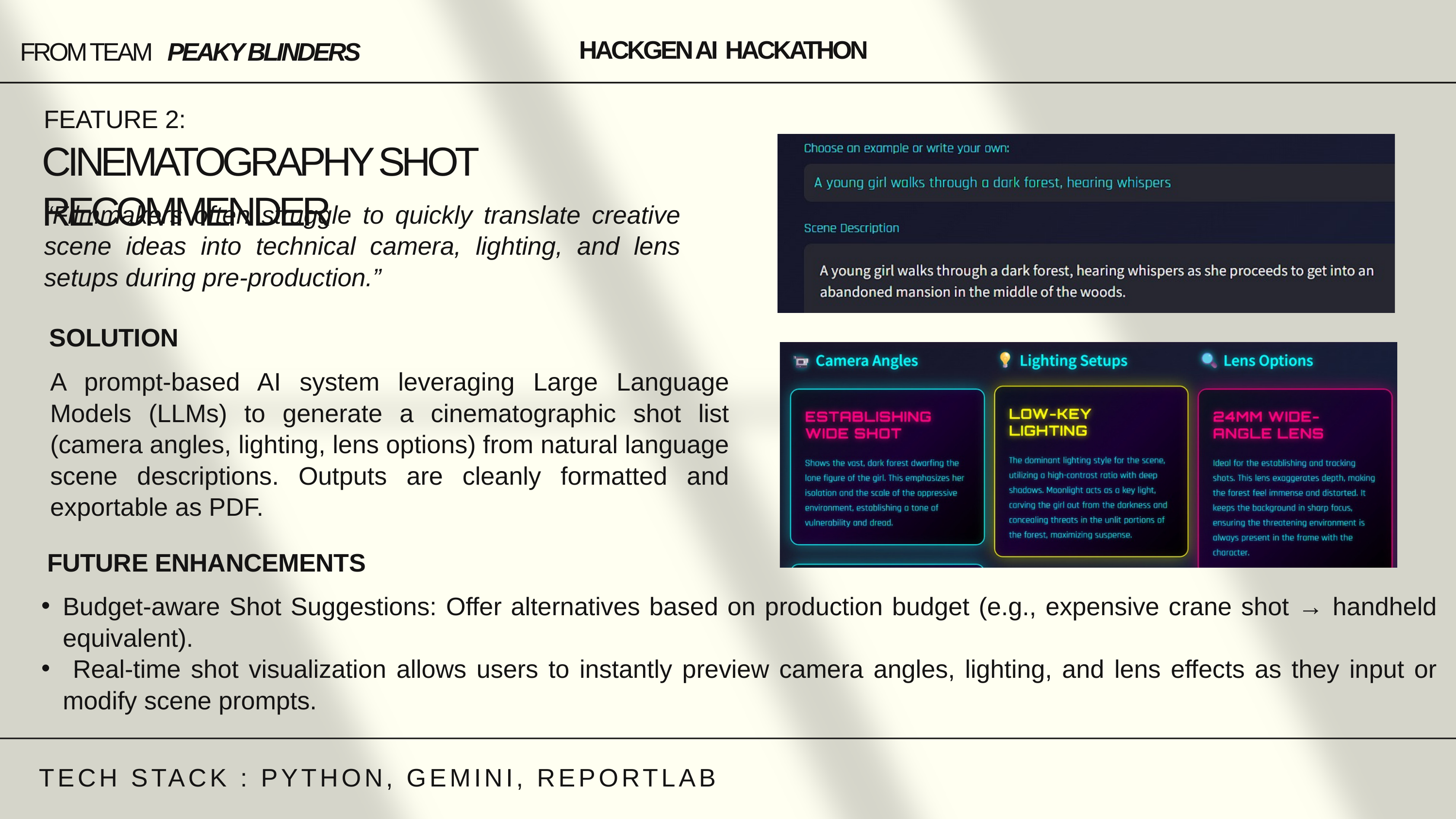

HACKGEN AI  HACKATHON
FROM TEAM   PEAKY BLINDERS

FEATURE 2:
CINEMATOGRAPHY SHOT RECOMMENDER

“Filmmakers often struggle to quickly translate creative scene ideas into technical camera, lighting, and lens setups during pre-production.”
SOLUTION

A prompt-based AI system leveraging Large Language Models (LLMs) to generate a cinematographic shot list (camera angles, lighting, lens options) from natural language scene descriptions. Outputs are cleanly formatted and exportable as PDF.

FUTURE ENHANCEMENTS
Budget-aware Shot Suggestions: Offer alternatives based on production budget (e.g., expensive crane shot → handheld equivalent).
 Real-time shot visualization allows users to instantly preview camera angles, lighting, and lens effects as they input or modify scene prompts.

TECH STACK : PYTHON, GEMINI, REPORTLAB